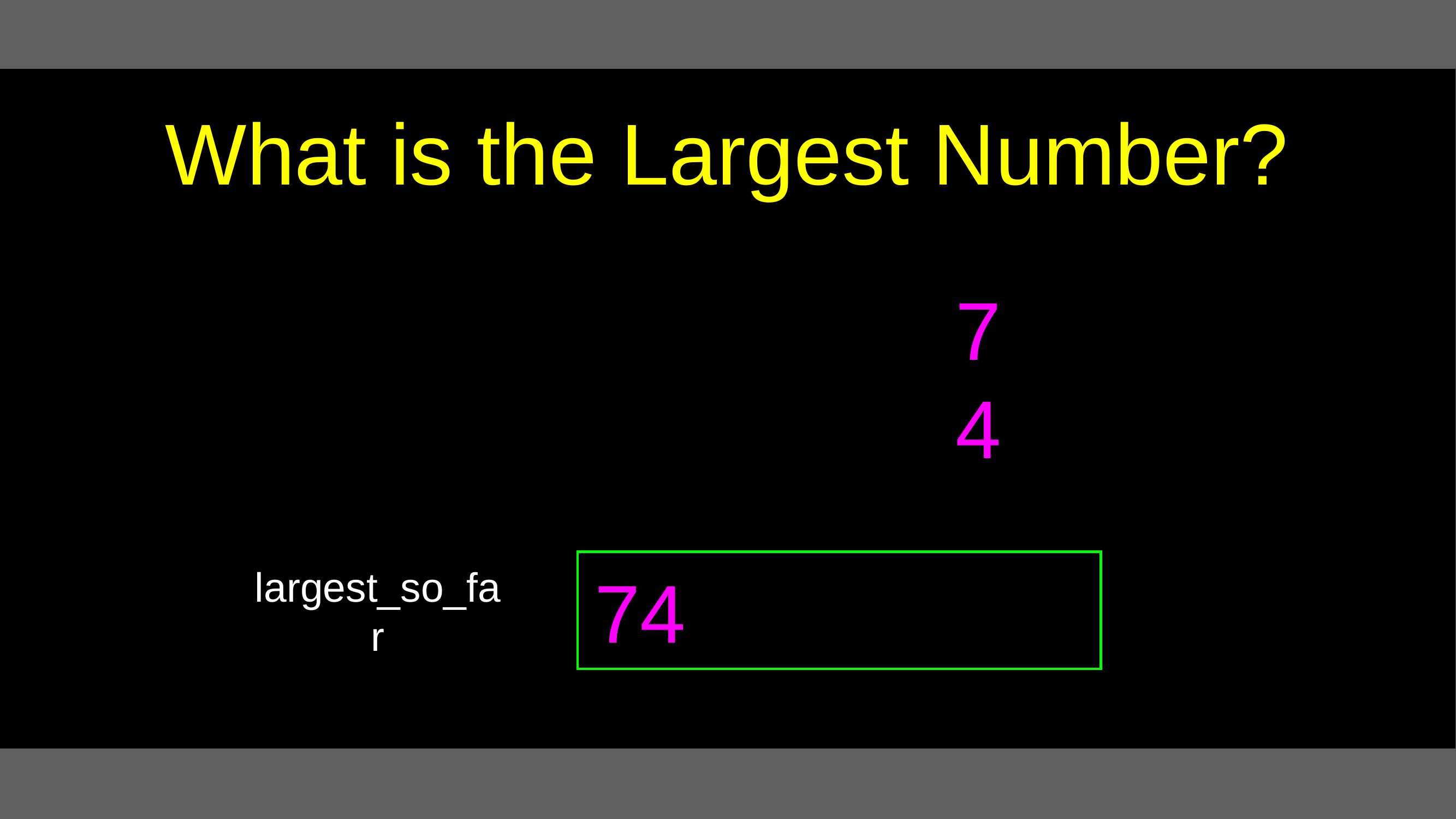

# What is the Largest Number?

74

74
largest_so_far